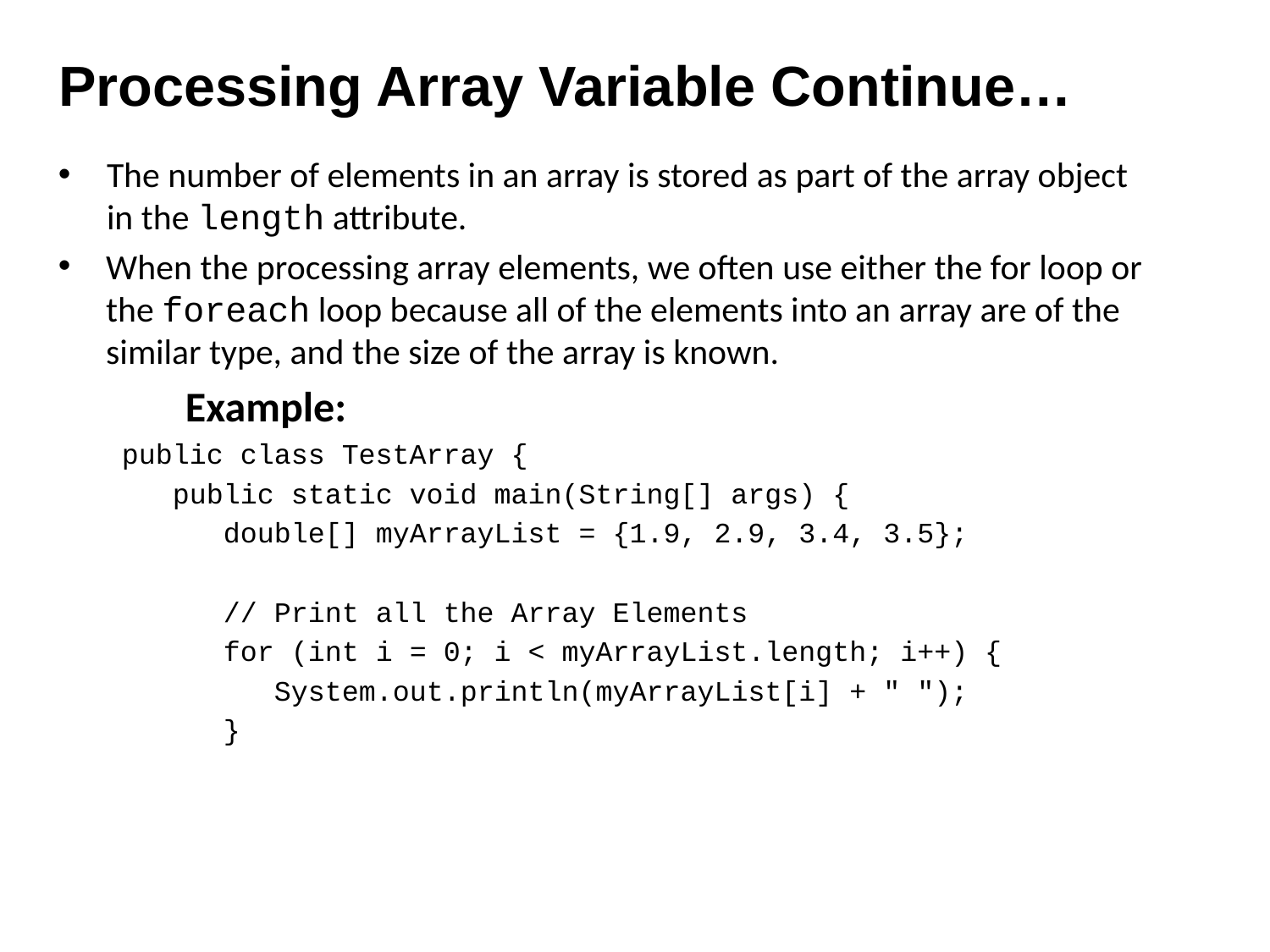

# Processing Array Variable Continue…
The number of elements in an array is stored as part of the array object in the length attribute.
When the processing array elements, we often use either the for loop or the foreach loop because all of the elements into an array are of the similar type, and the size of the array is known.
Example:
public class TestArray {
   public static void main(String[] args) {
      double[] myArrayList = {1.9, 2.9, 3.4, 3.5};

      // Print all the Array Elements
      for (int i = 0; i < myArrayList.length; i++) {
         System.out.println(myArrayList[i] + " ");
      }